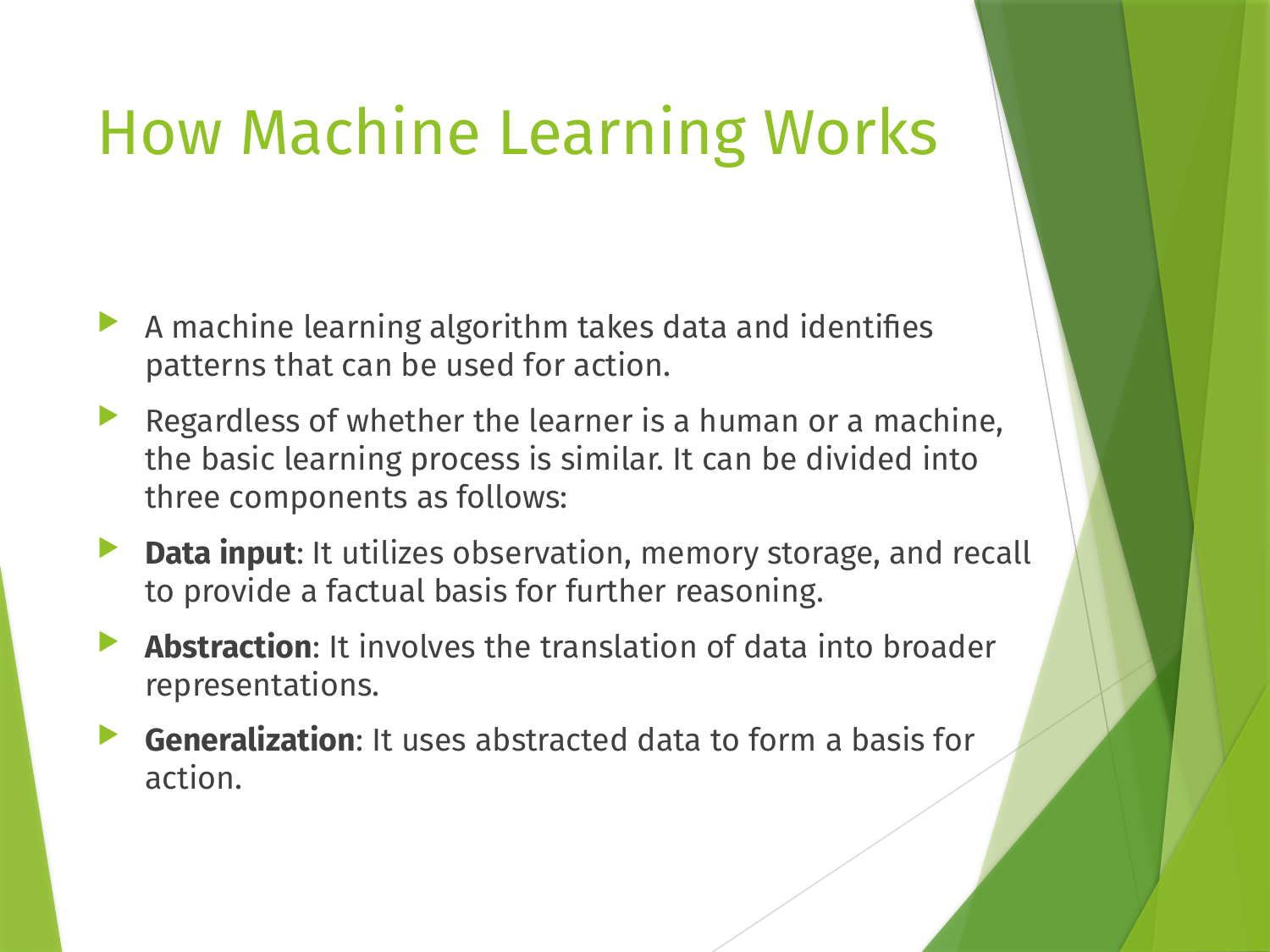

# How Machine Learning Works
A machine learning algorithm takes data and identifies patterns that can be used for action.
Regardless of whether the learner is a human or a machine, the basic learning process is similar. It can be divided into three components as follows:
Data input: It utilizes observation, memory storage, and recall to provide a factual basis for further reasoning.
Abstraction: It involves the translation of data into broader representations.
Generalization: It uses abstracted data to form a basis for action.